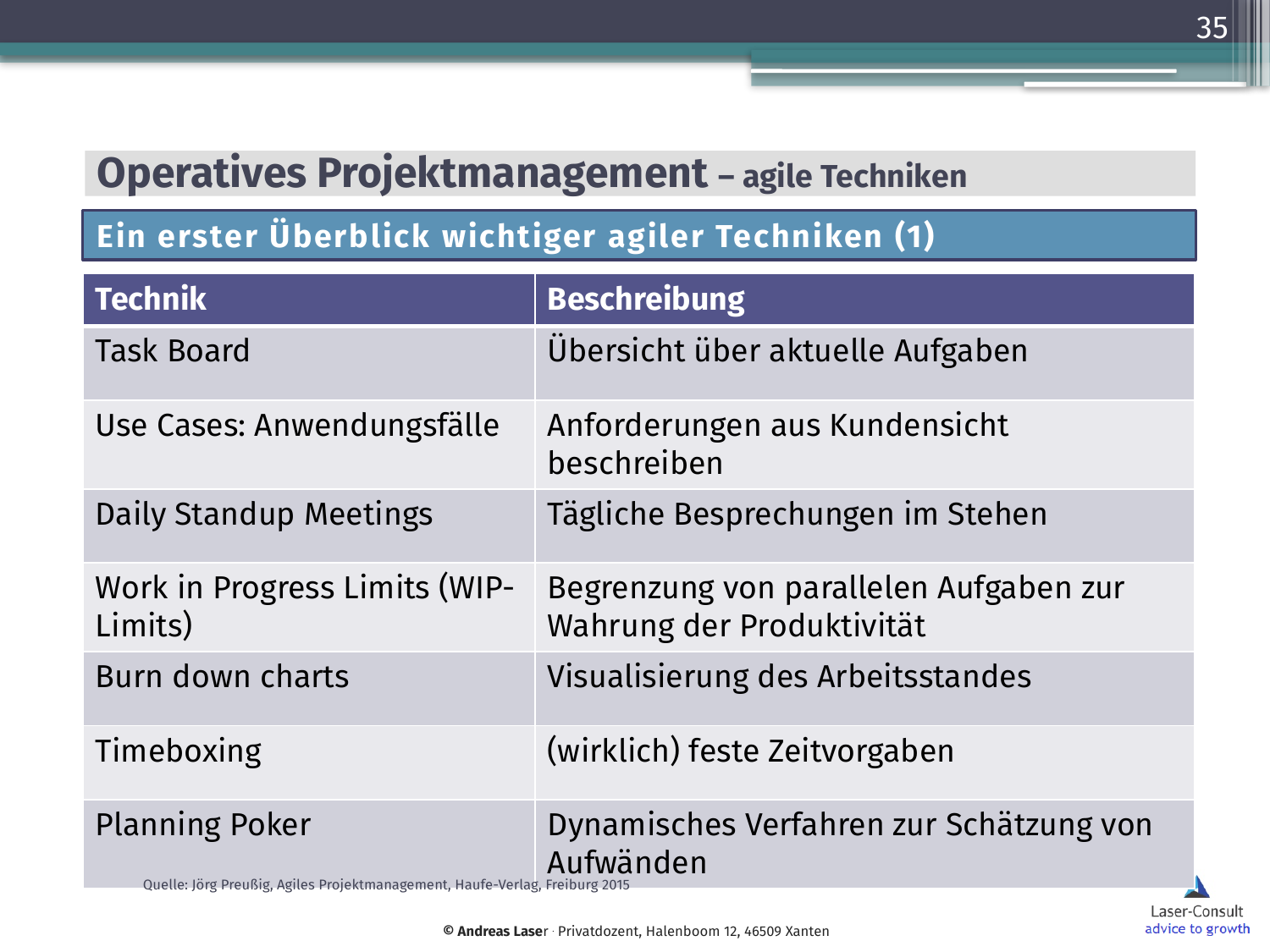

35
# Operatives Projektmanagement – agile Techniken

Ein erster Überblick wichtiger agiler Techniken (1)
| Technik | Beschreibung |
| --- | --- |
| Task Board | Übersicht über aktuelle Aufgaben |
| Use Cases: Anwendungsfälle | Anforderungen aus Kundensicht beschreiben |
| Daily Standup Meetings | Tägliche Besprechungen im Stehen |
| Work in Progress Limits (WIP-Limits) | Begrenzung von parallelen Aufgaben zur Wahrung der Produktivität |
| Burn down charts | Visualisierung des Arbeitsstandes |
| Timeboxing | (wirklich) feste Zeitvorgaben |
| Planning Poker | Dynamisches Verfahren zur Schätzung von Aufwänden |
Quelle: Jörg Preußig, Agiles Projektmanagement, Haufe-Verlag, Freiburg 2015